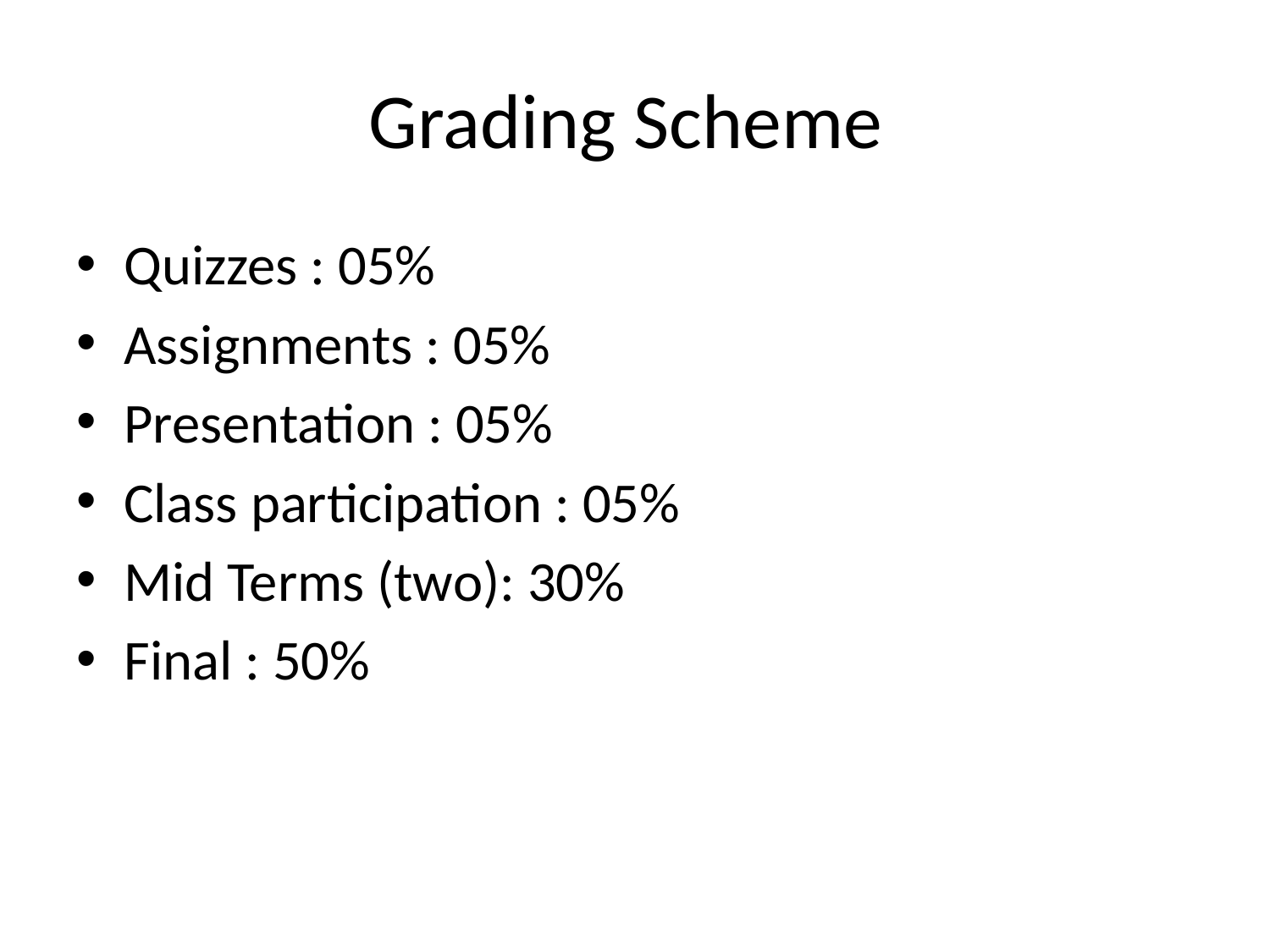

# Grading Scheme
Quizzes : 05%
Assignments : 05%
Presentation : 05%
Class participation : 05%
Mid Terms (two): 30%
Final : 50%